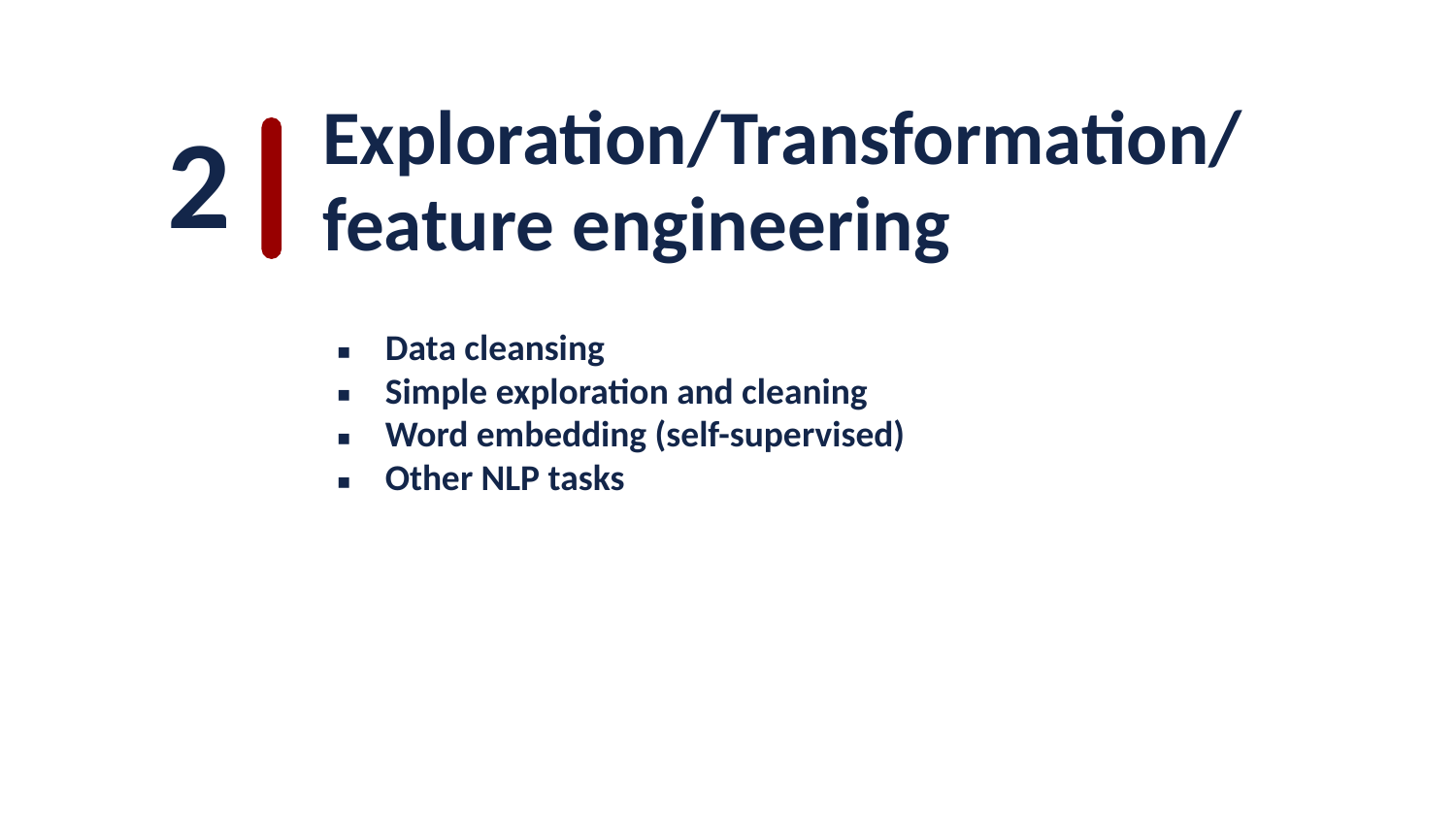

2
Exploration/Transformation/
feature engineering
Data cleansing
Simple exploration and cleaning
Word embedding (self-supervised)
Other NLP tasks